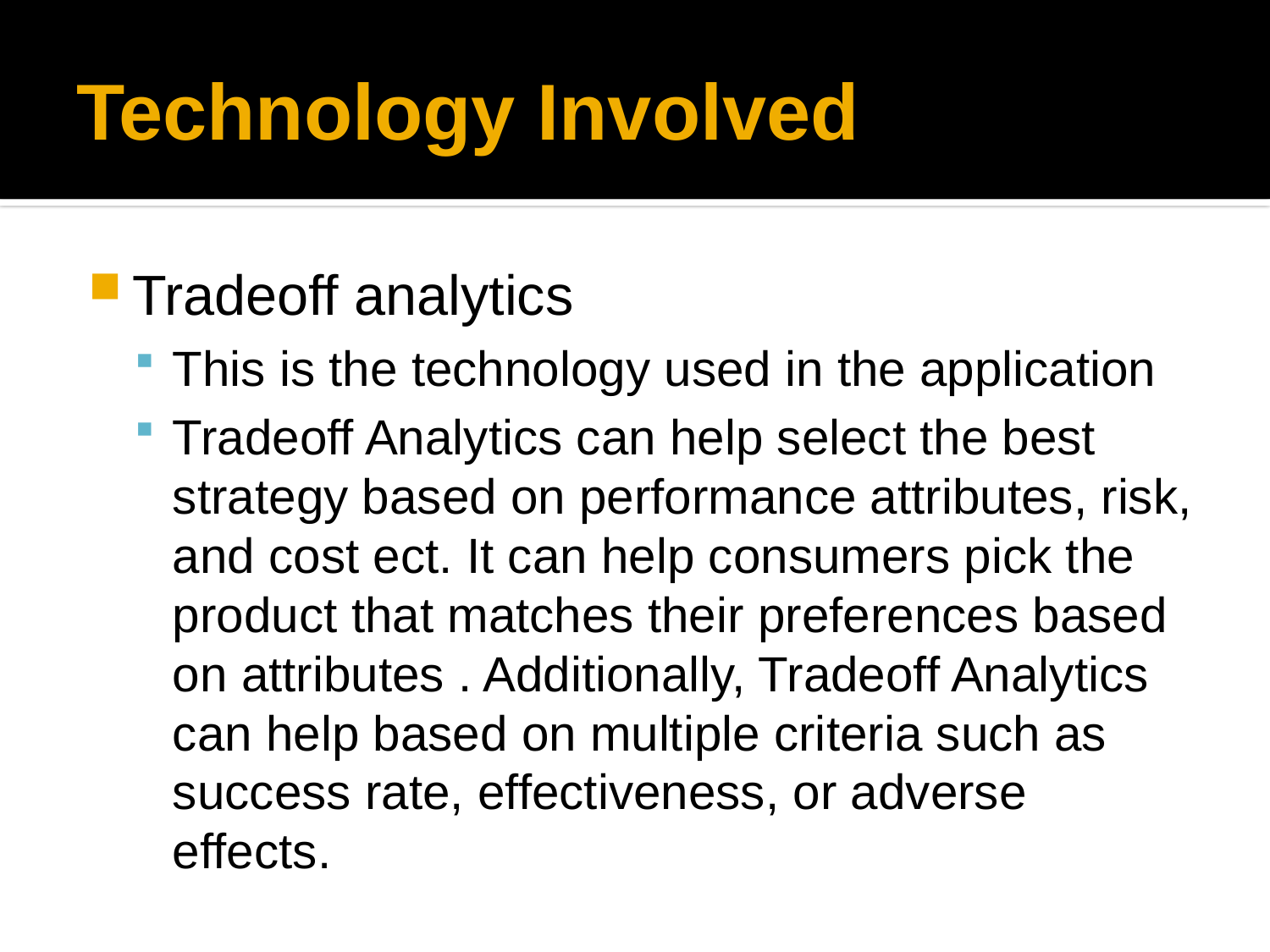

# Technology Involved
Tradeoff analytics
This is the technology used in the application
Tradeoff Analytics can help select the best strategy based on performance attributes, risk, and cost ect. It can help consumers pick the product that matches their preferences based on attributes . Additionally, Tradeoff Analytics can help based on multiple criteria such as success rate, effectiveness, or adverse effects.